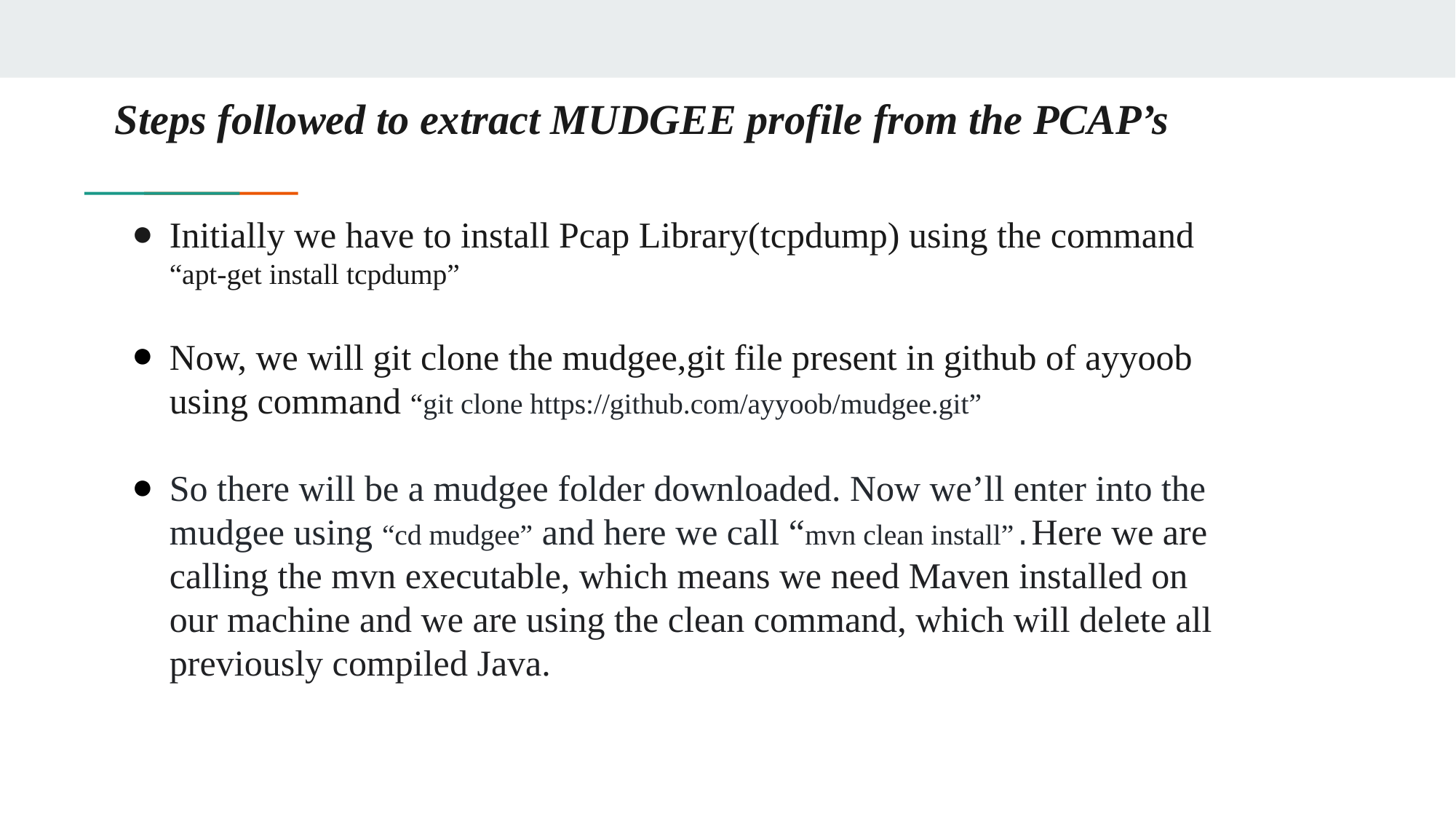

# Steps followed to extract MUDGEE profile from the PCAP’s
Initially we have to install Pcap Library(tcpdump) using the command “apt-get install tcpdump”

Now, we will git clone the mudgee,git file present in github of ayyoob using command “git clone https://github.com/ayyoob/mudgee.git”

So there will be a mudgee folder downloaded. Now we’ll enter into the mudgee using “cd mudgee” and here we call “mvn clean install”.Here we are calling the mvn executable, which means we need Maven installed on our machine and we are using the clean command, which will delete all previously compiled Java.